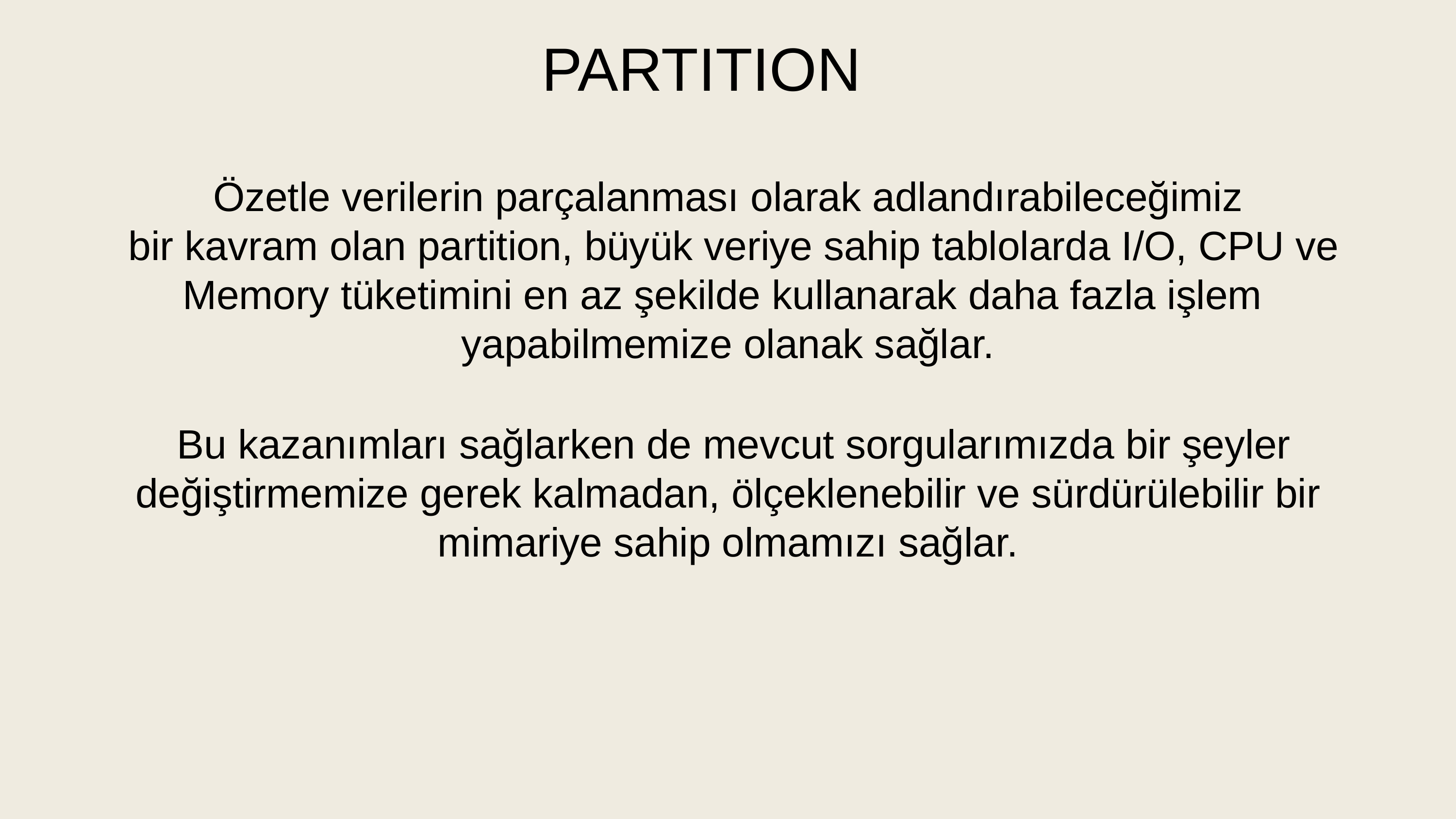

PARTITION
Özetle verilerin parçalanması olarak adlandırabileceğimiz
 bir kavram olan partition, büyük veriye sahip tablolarda I/O, CPU ve Memory tüketimini en az şekilde kullanarak daha fazla işlem
yapabilmemize olanak sağlar.

 Bu kazanımları sağlarken de mevcut sorgularımızda bir şeyler değiştirmemize gerek kalmadan, ölçeklenebilir ve sürdürülebilir bir mimariye sahip olmamızı sağlar.